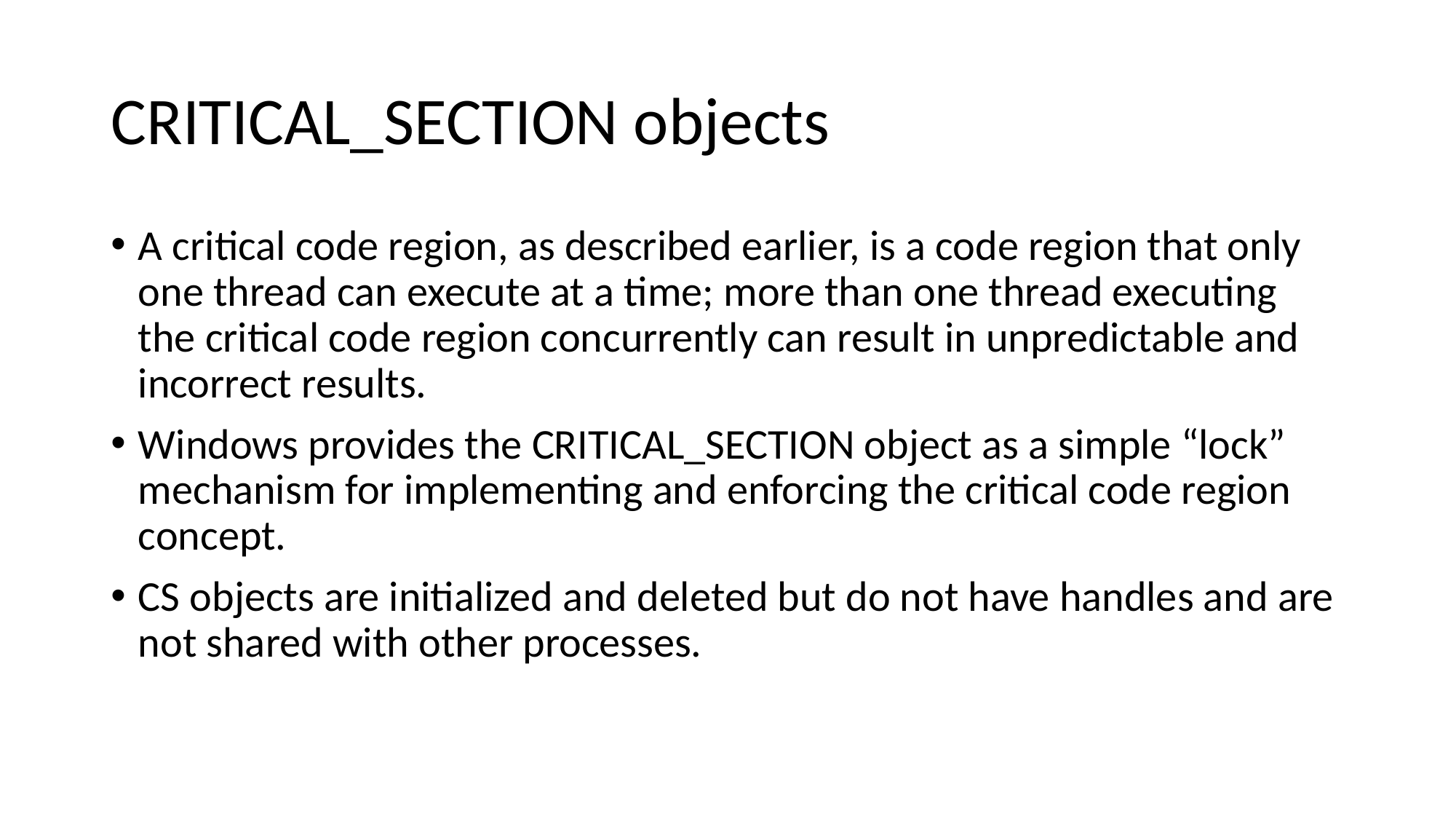

# CRITICAL_SECTION objects
A critical code region, as described earlier, is a code region that only one thread can execute at a time; more than one thread executing the critical code region concurrently can result in unpredictable and incorrect results.
Windows provides the CRITICAL_SECTION object as a simple “lock” mechanism for implementing and enforcing the critical code region concept.
CS objects are initialized and deleted but do not have handles and are not shared with other processes.